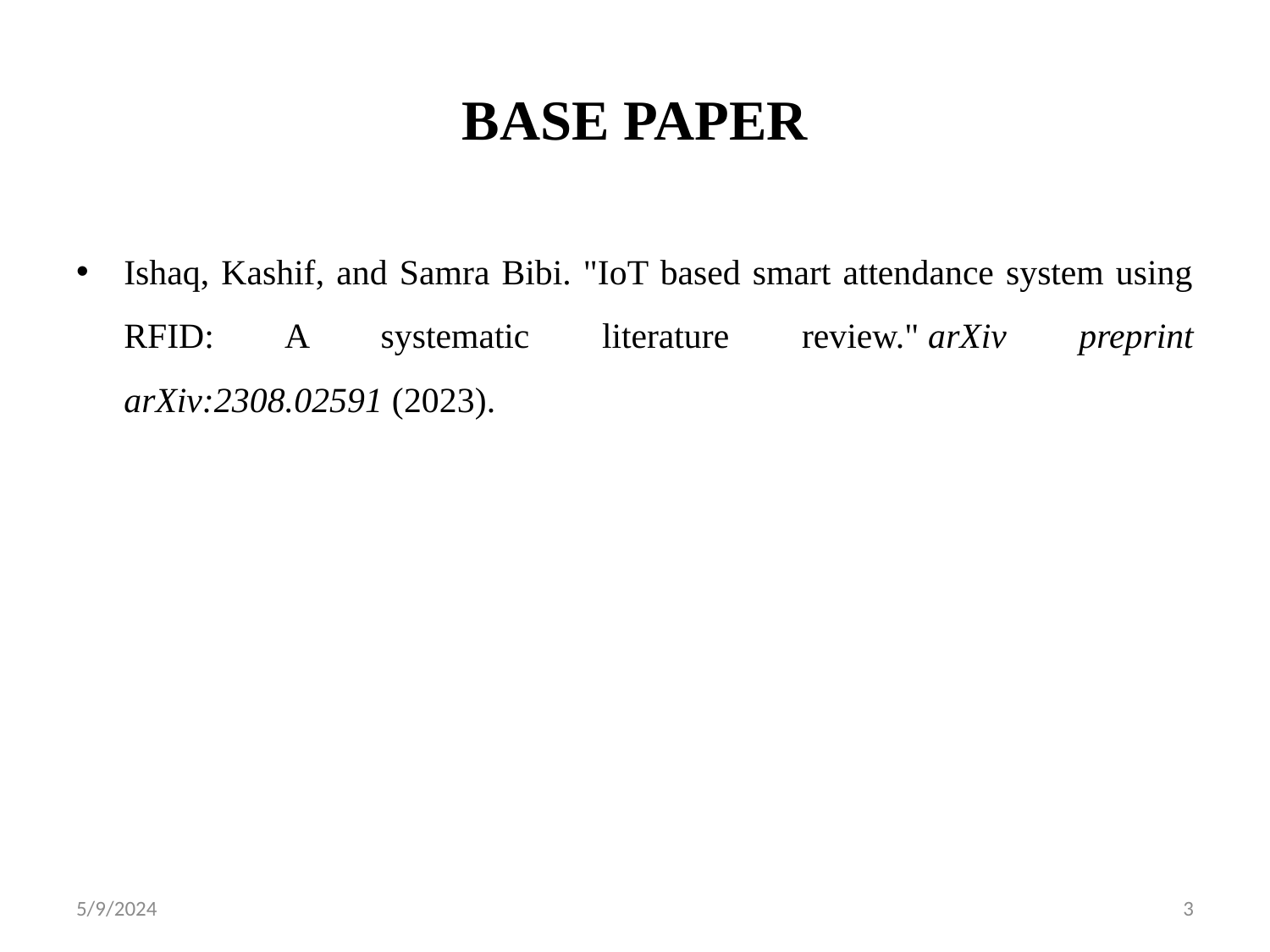

# BASE PAPER
Ishaq, Kashif, and Samra Bibi. "IoT based smart attendance system using RFID: A systematic literature review." arXiv preprint arXiv:2308.02591 (2023).
5/9/2024
3